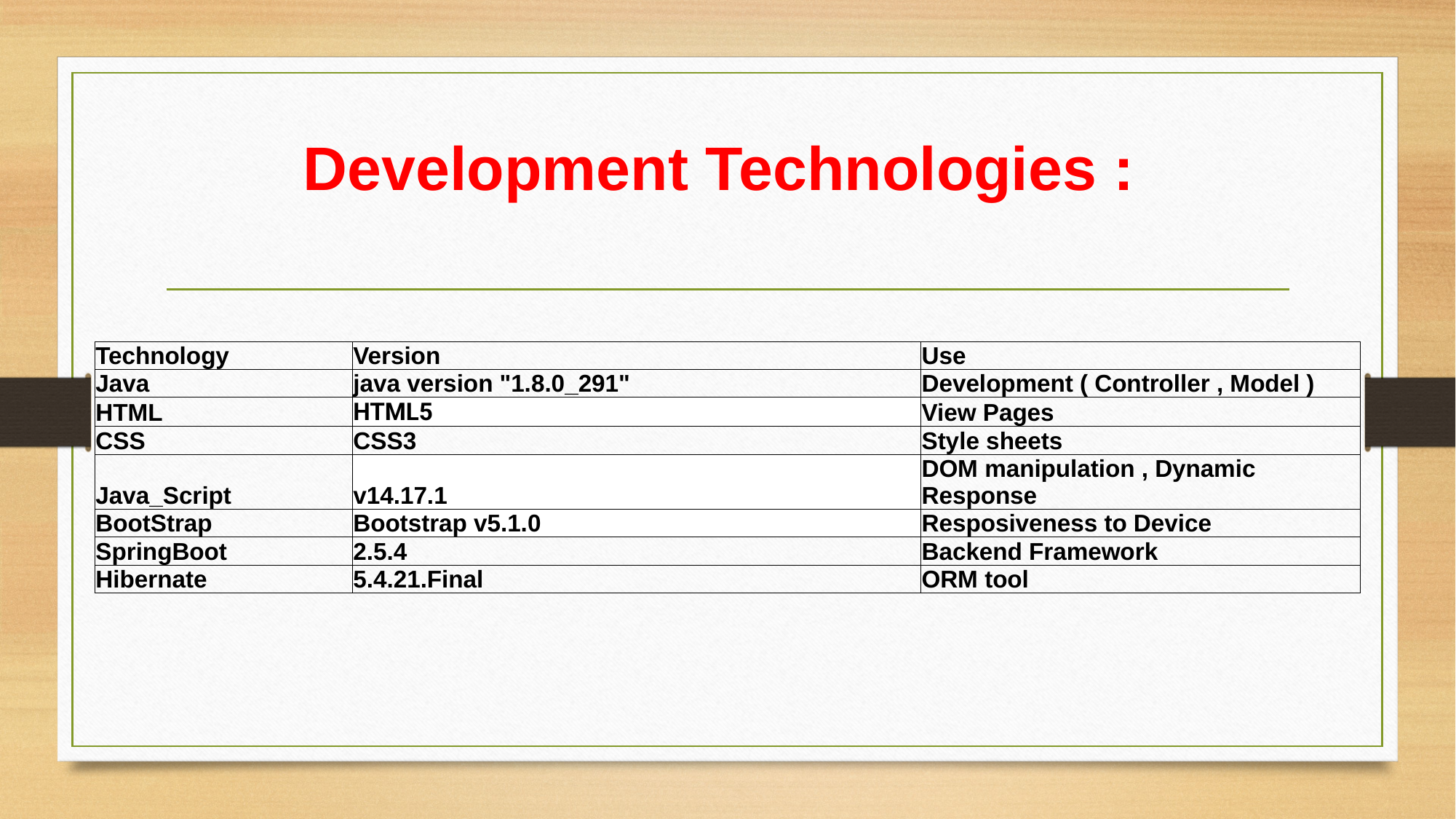

# Development Technologies :
|  |  |  |
| --- | --- | --- |
|  |  |  |
| Technology | Version | Use |
| Java | java version "1.8.0\_291" | Development ( Controller , Model ) |
| HTML | HTML5 | View Pages |
| CSS | CSS3 | Style sheets |
| Java\_Script | v14.17.1 | DOM manipulation , Dynamic Response |
| BootStrap | Bootstrap v5.1.0 | Resposiveness to Device |
| SpringBoot | 2.5.4 | Backend Framework |
| Hibernate | 5.4.21.Final | ORM tool |